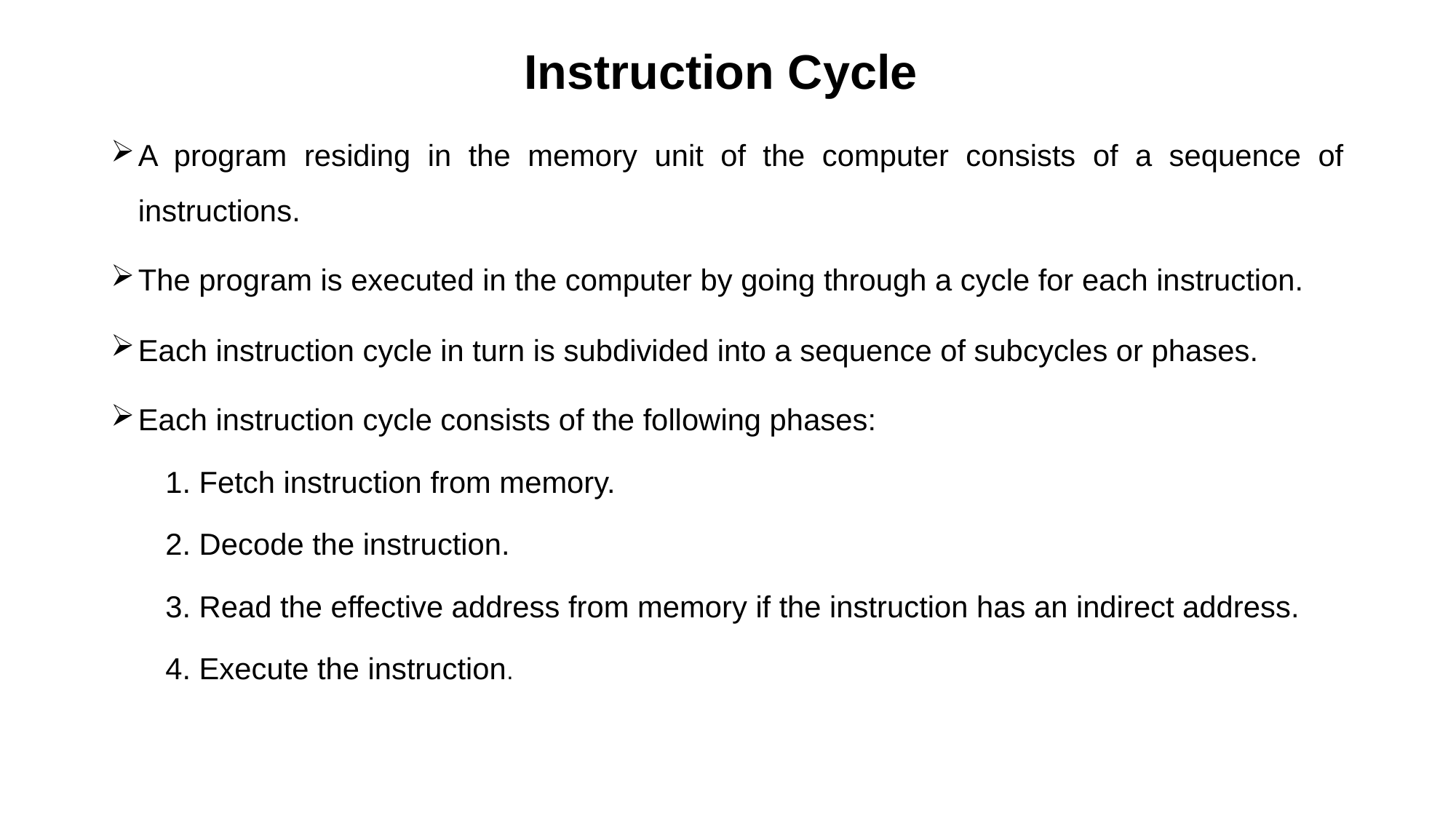

# Instruction Cycle
A program residing in the memory unit of the computer consists of a sequence of instructions.
The program is executed in the computer by going through a cycle for each instruction.
Each instruction cycle in turn is subdivided into a sequence of subcycles or phases.
Each instruction cycle consists of the following phases:
1. Fetch instruction from memory.
2. Decode the instruction.
3. Read the effective address from memory if the instruction has an indirect address.
4. Execute the instruction.